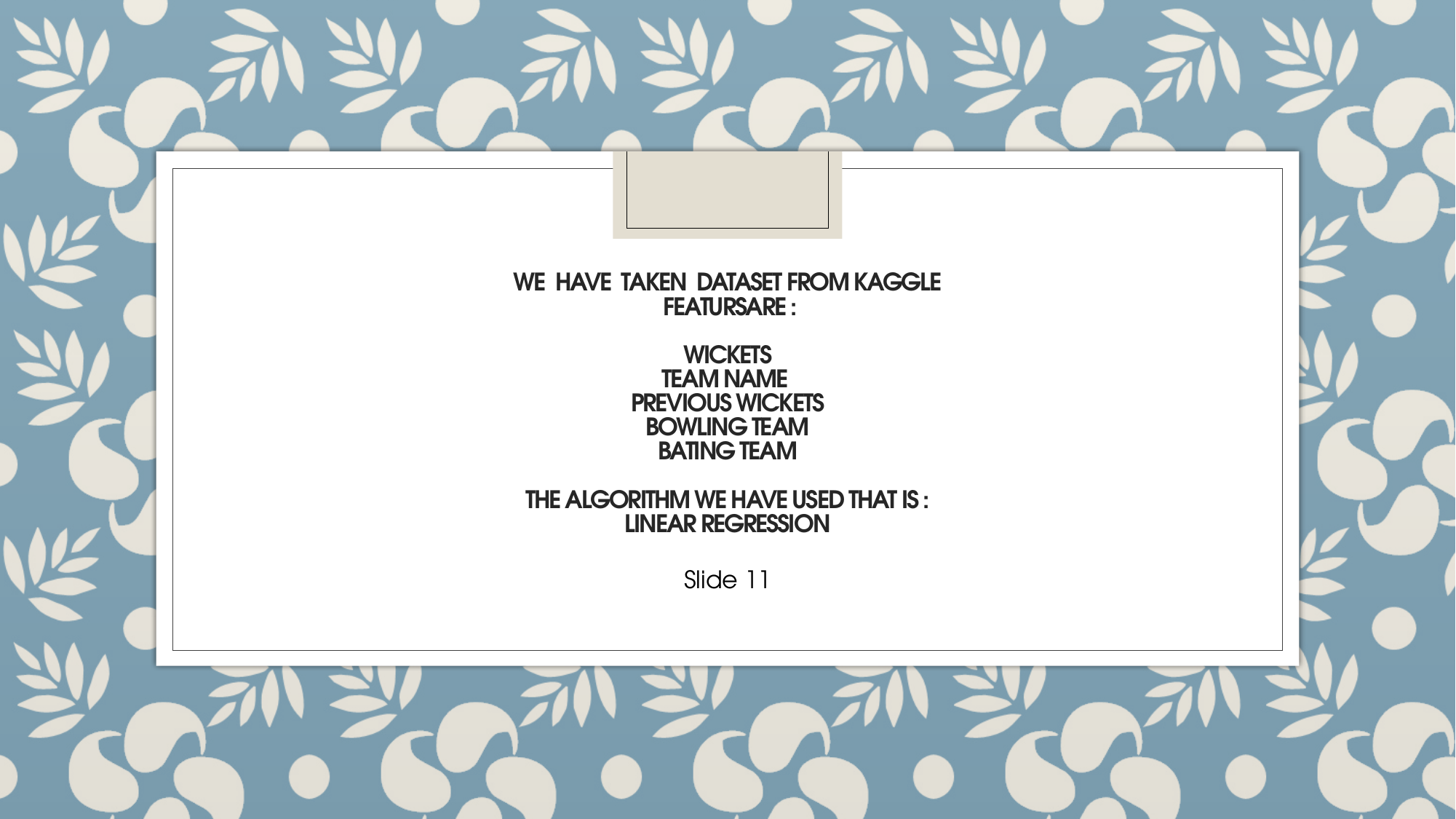

# We  have  taken  dataset from kaggle featursare : wickets team name previous wickets bowling team bating team the algorithm we have used that is : linear regression
Slide 11